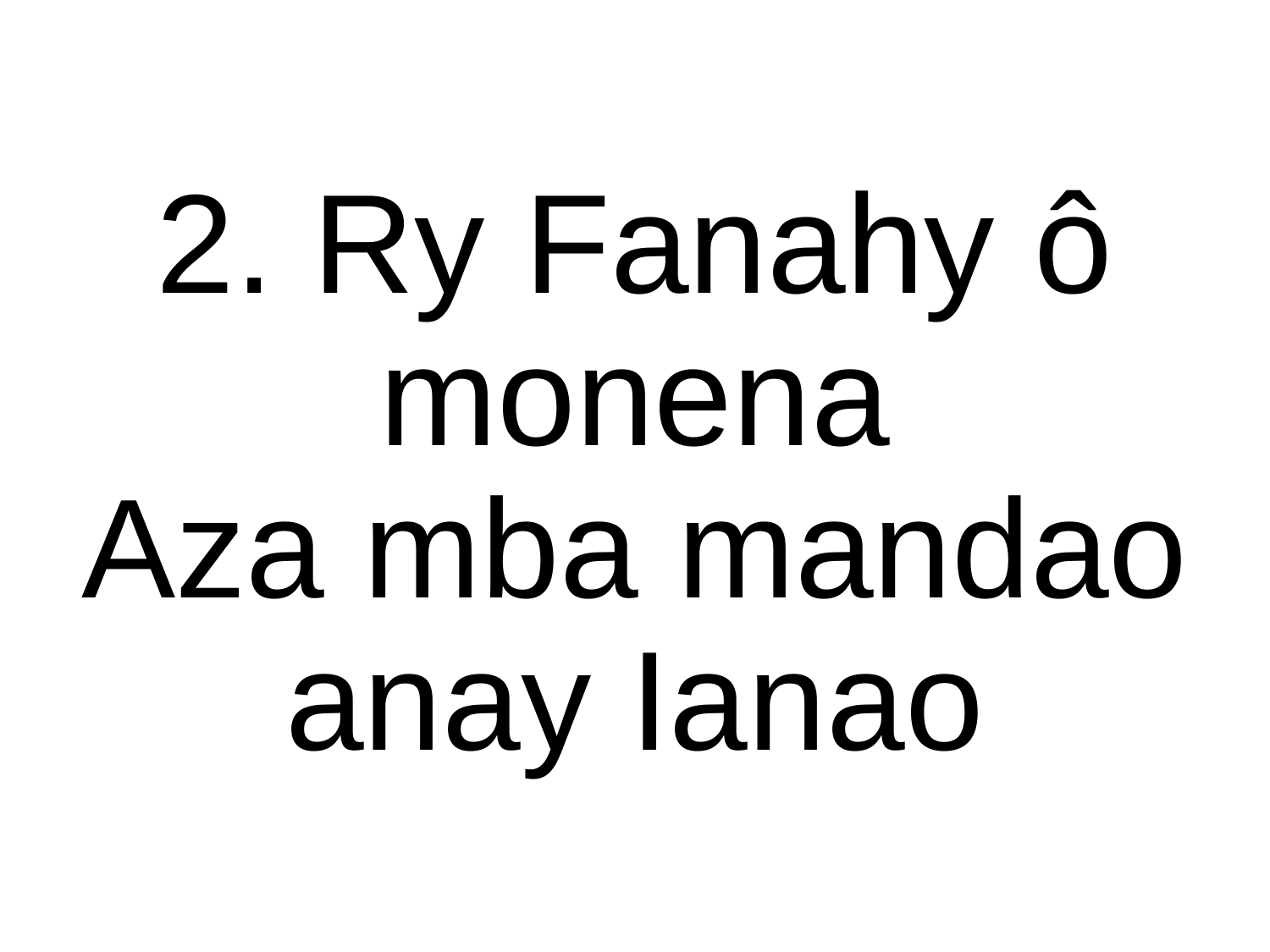

2. Ry Fanahy ô monena
Aza mba mandao anay Ianao